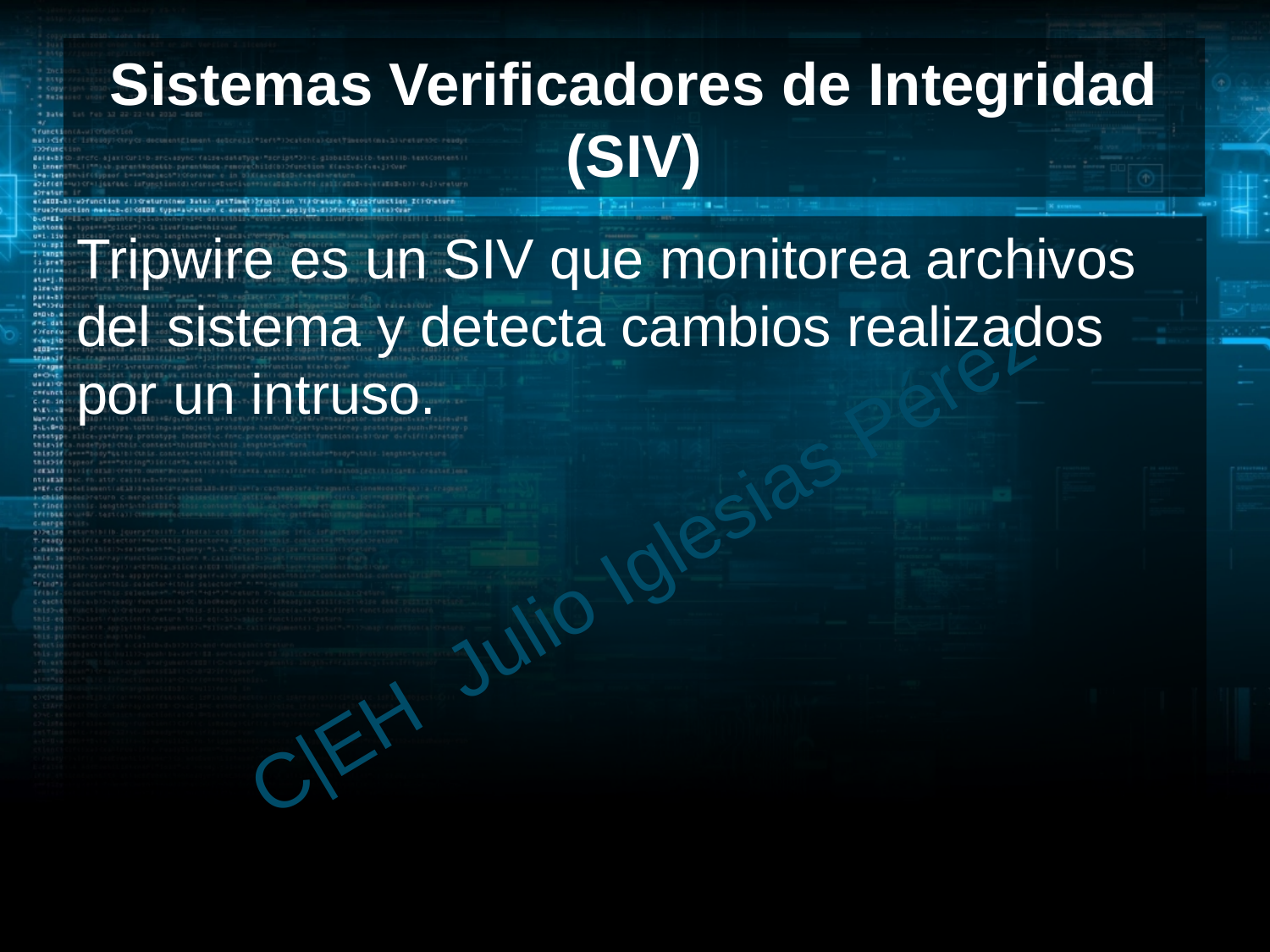

# Sistemas Verificadores de Integridad (SIV)
Tripwire es un SIV que monitorea archivos del sistema y detecta cambios realizados por un intruso.
C|EH  Julio Iglesias Pérez